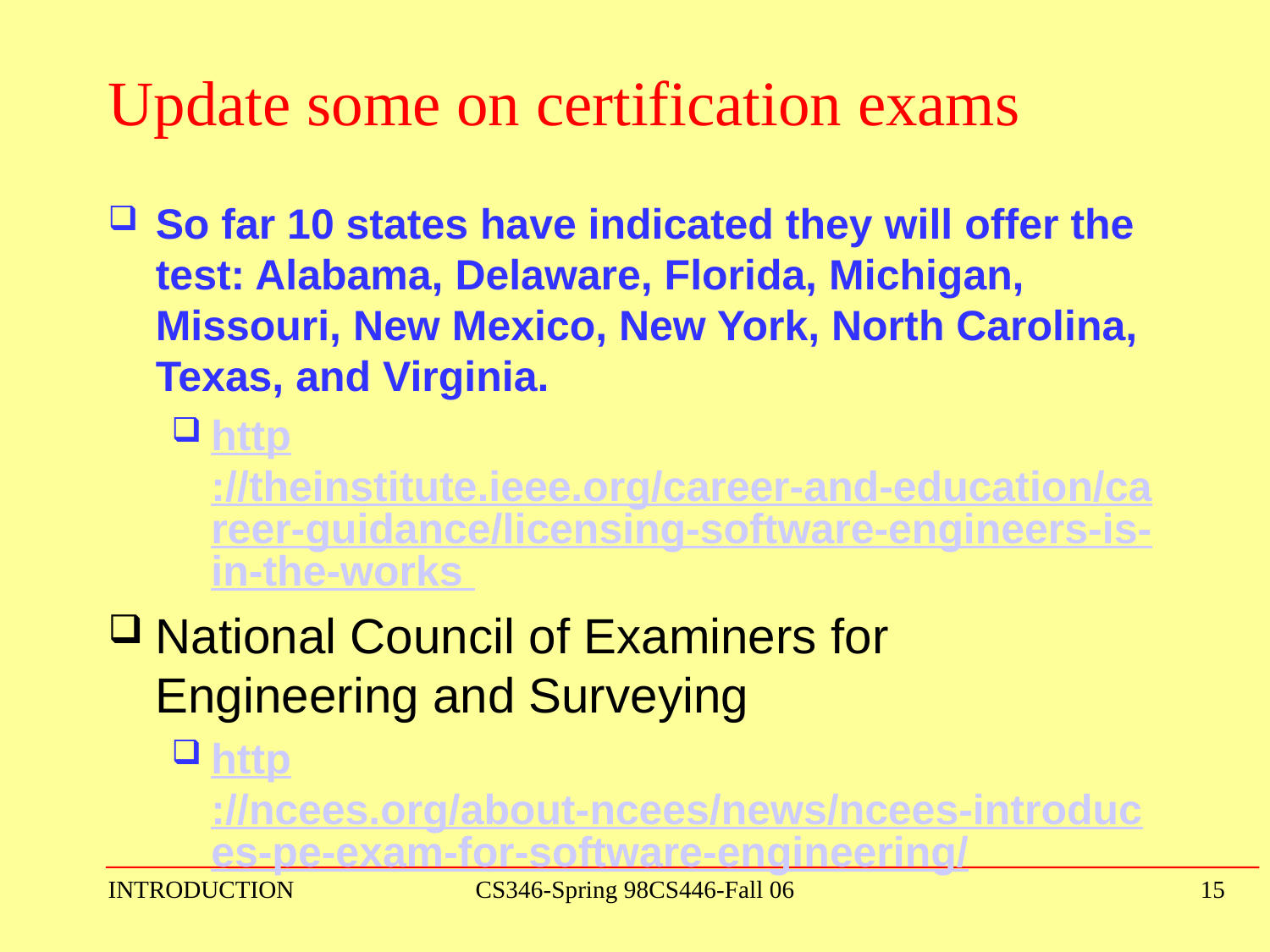

# Update some on certification exams
So far 10 states have indicated they will offer the test: Alabama, Delaware, Florida, Michigan, Missouri, New Mexico, New York, North Carolina, Texas, and Virginia.
http://theinstitute.ieee.org/career-and-education/career-guidance/licensing-software-engineers-is-in-the-works
National Council of Examiners for Engineering and Surveying
http://ncees.org/about-ncees/news/ncees-introduces-pe-exam-for-software-engineering/

INTRODUCTION
CS346-Spring 98CS446-Fall 06
15